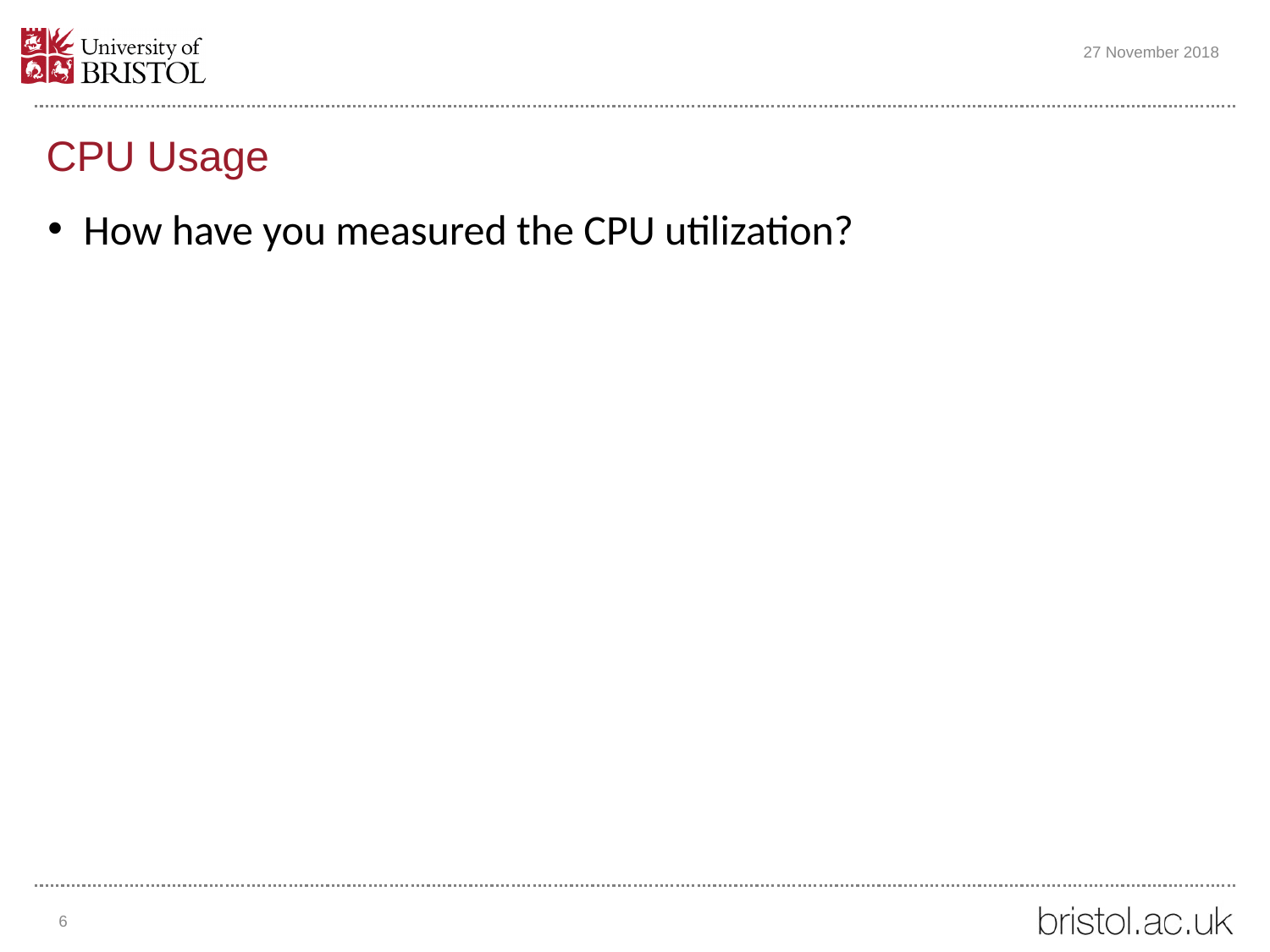

27 November 2018
# CPU Usage
How have you measured the CPU utilization?

6